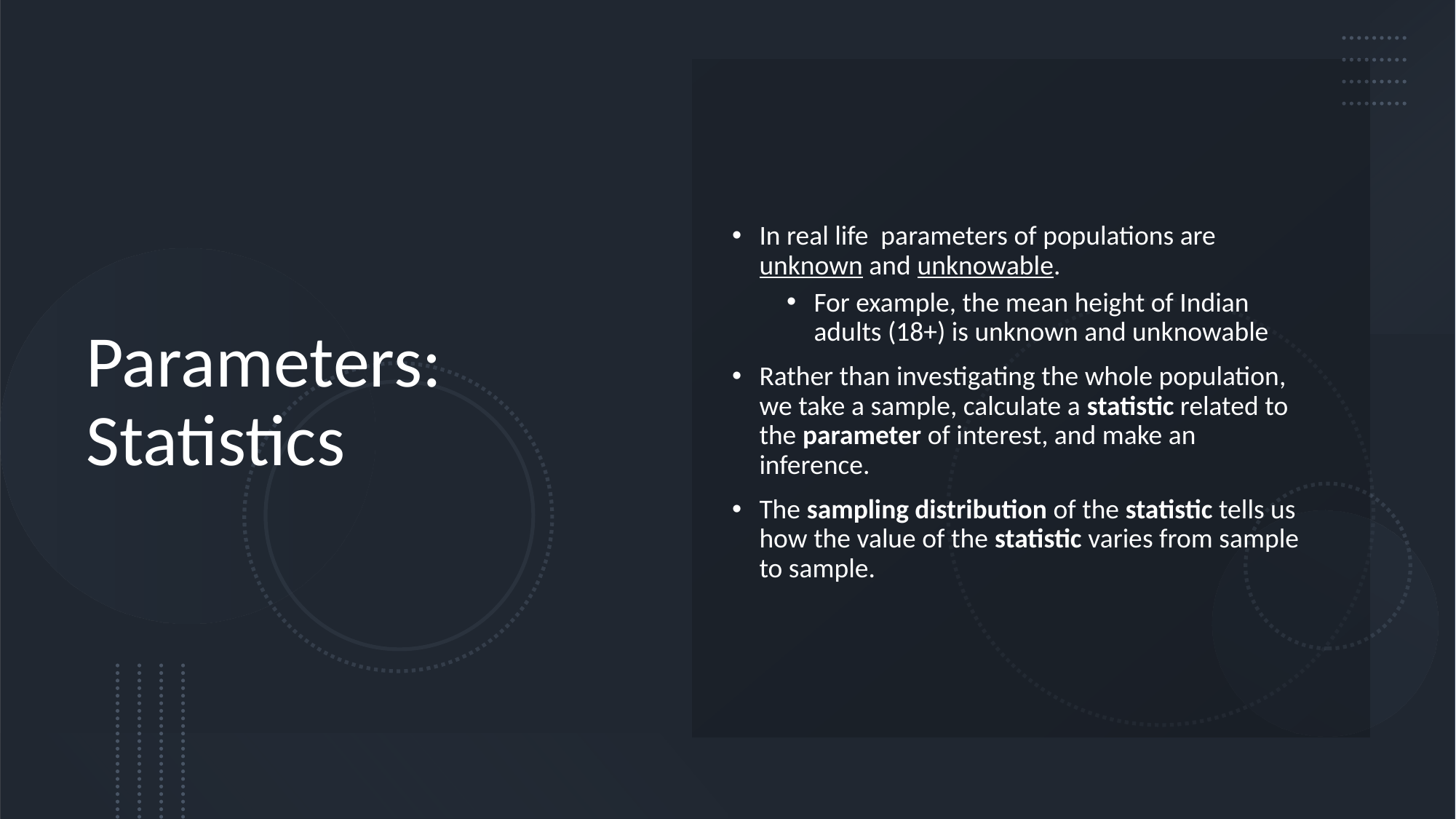

# Parameters: Statistics
In real life  parameters of populations are unknown and unknowable.
For example, the mean height of Indian adults (18+) is unknown and unknowable
Rather than investigating the whole population, we take a sample, calculate a statistic related to the parameter of interest, and make an inference.
The sampling distribution of the statistic tells us how the value of the statistic varies from sample to sample.